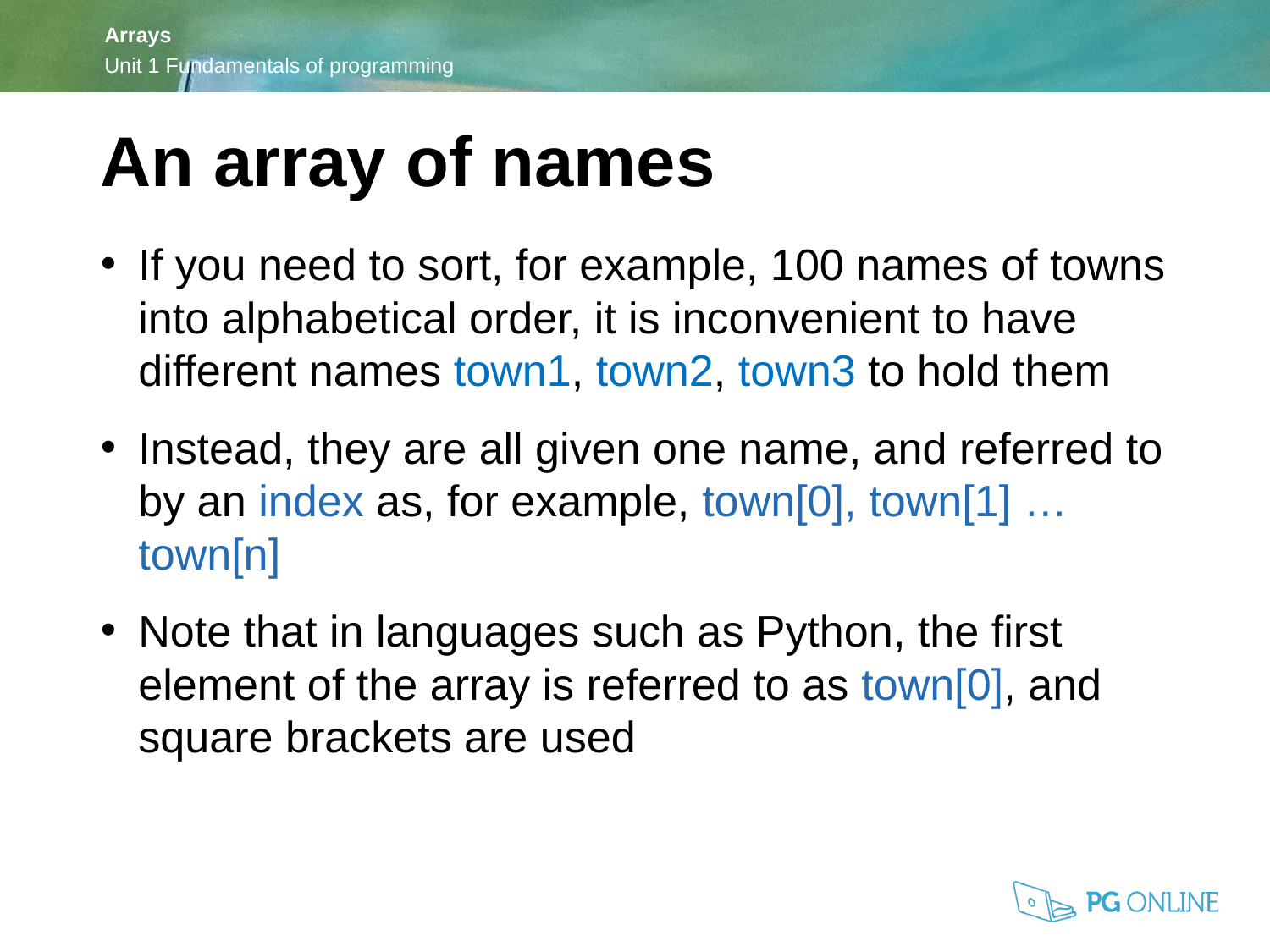

An array of names
If you need to sort, for example, 100 names of towns into alphabetical order, it is inconvenient to have different names town1, town2, town3 to hold them
Instead, they are all given one name, and referred to by an index as, for example, town[0], town[1] …town[n]
Note that in languages such as Python, the first element of the array is referred to as town[0], and square brackets are used